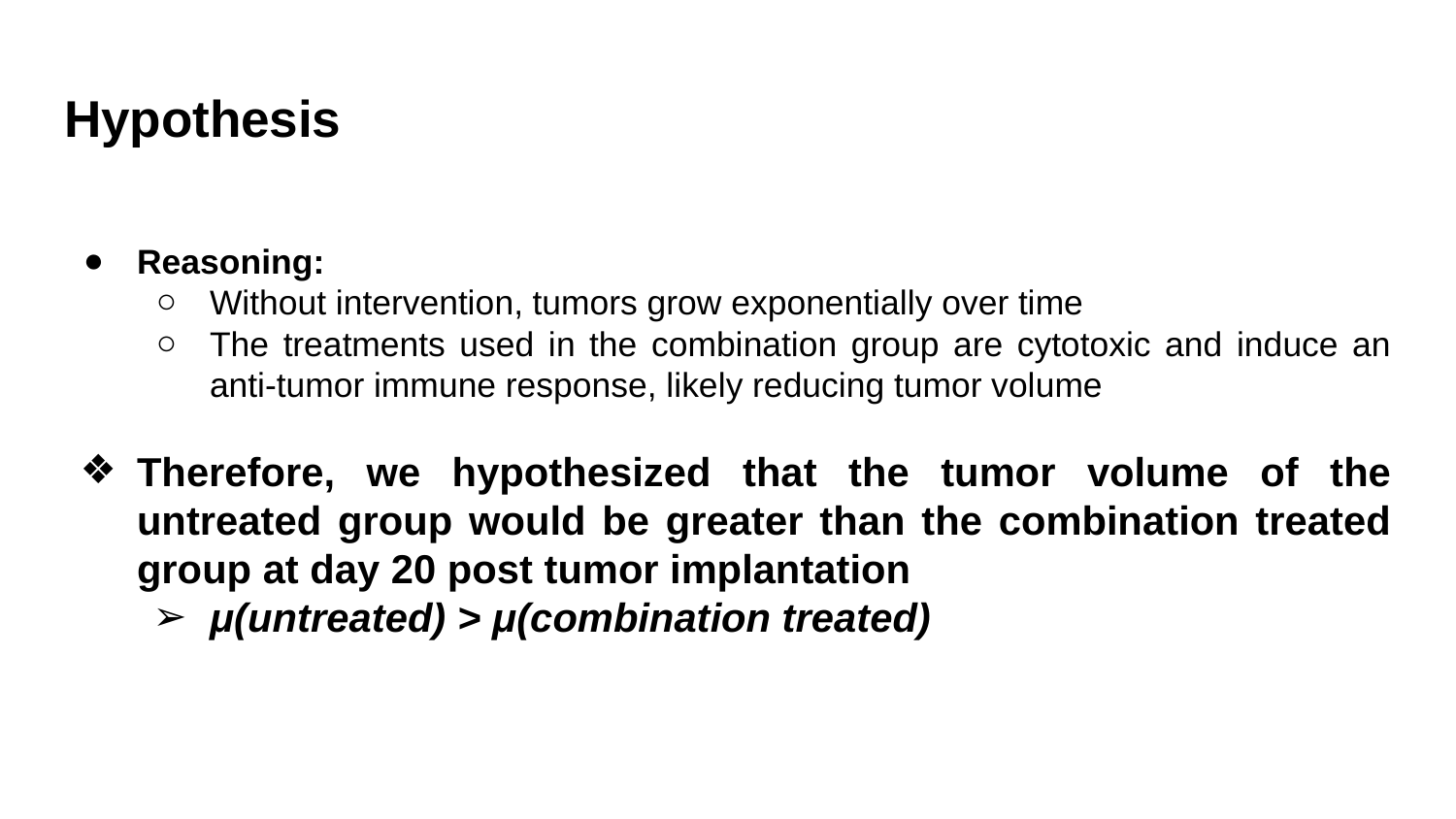

# Hypothesis

Reasoning:
Without intervention, tumors grow exponentially over time
The treatments used in the combination group are cytotoxic and induce an anti-tumor immune response, likely reducing tumor volume

Therefore, we hypothesized that the tumor volume of the untreated group would be greater than the combination treated group at day 20 post tumor implantation
μ(untreated) > μ(combination treated)